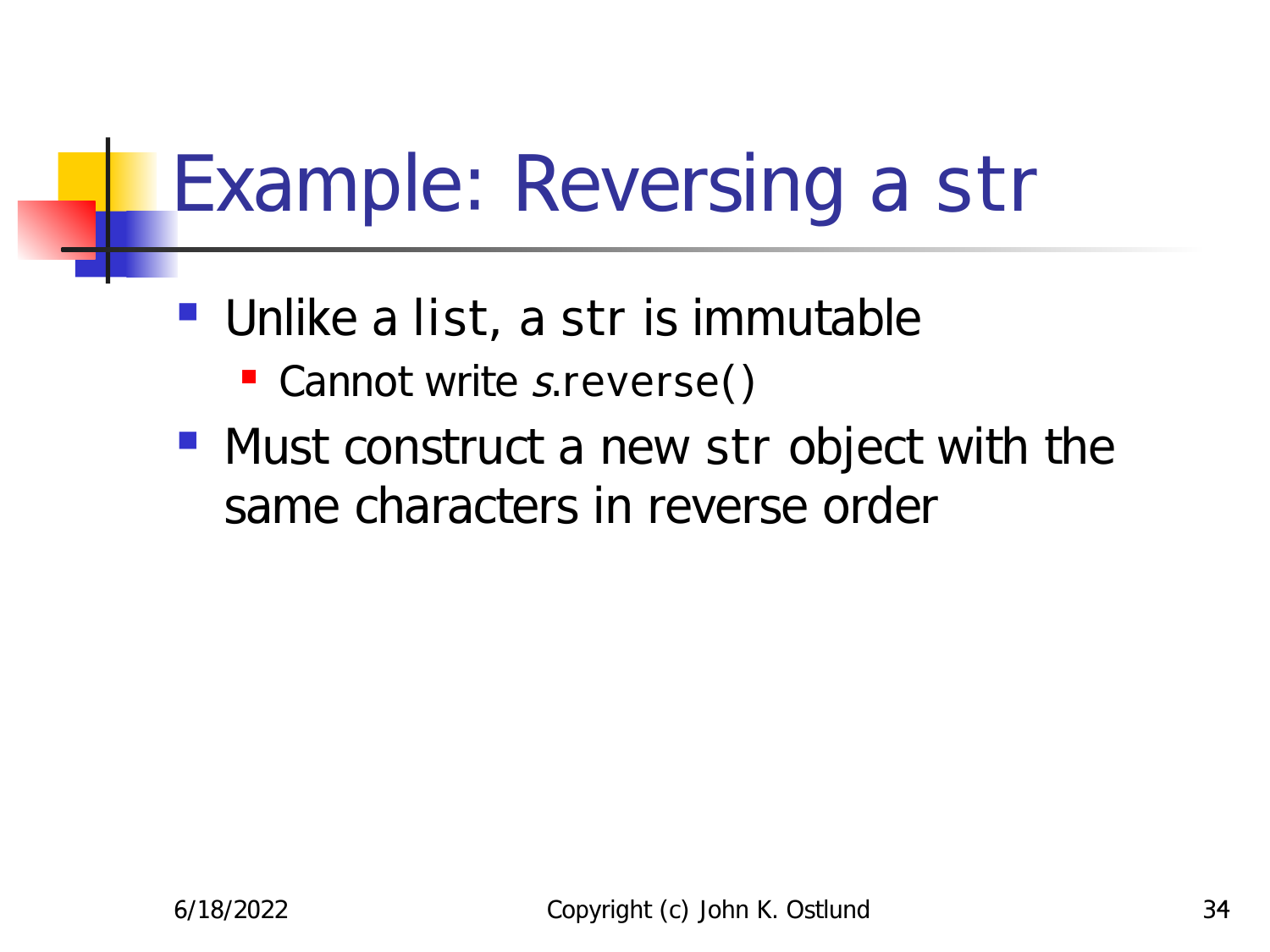

# Example: Reversing a str
Unlike a list, a str is immutable
Cannot write s.reverse()
Must construct a new str object with the same characters in reverse order
6/18/2022
Copyright (c) John K. Ostlund
34